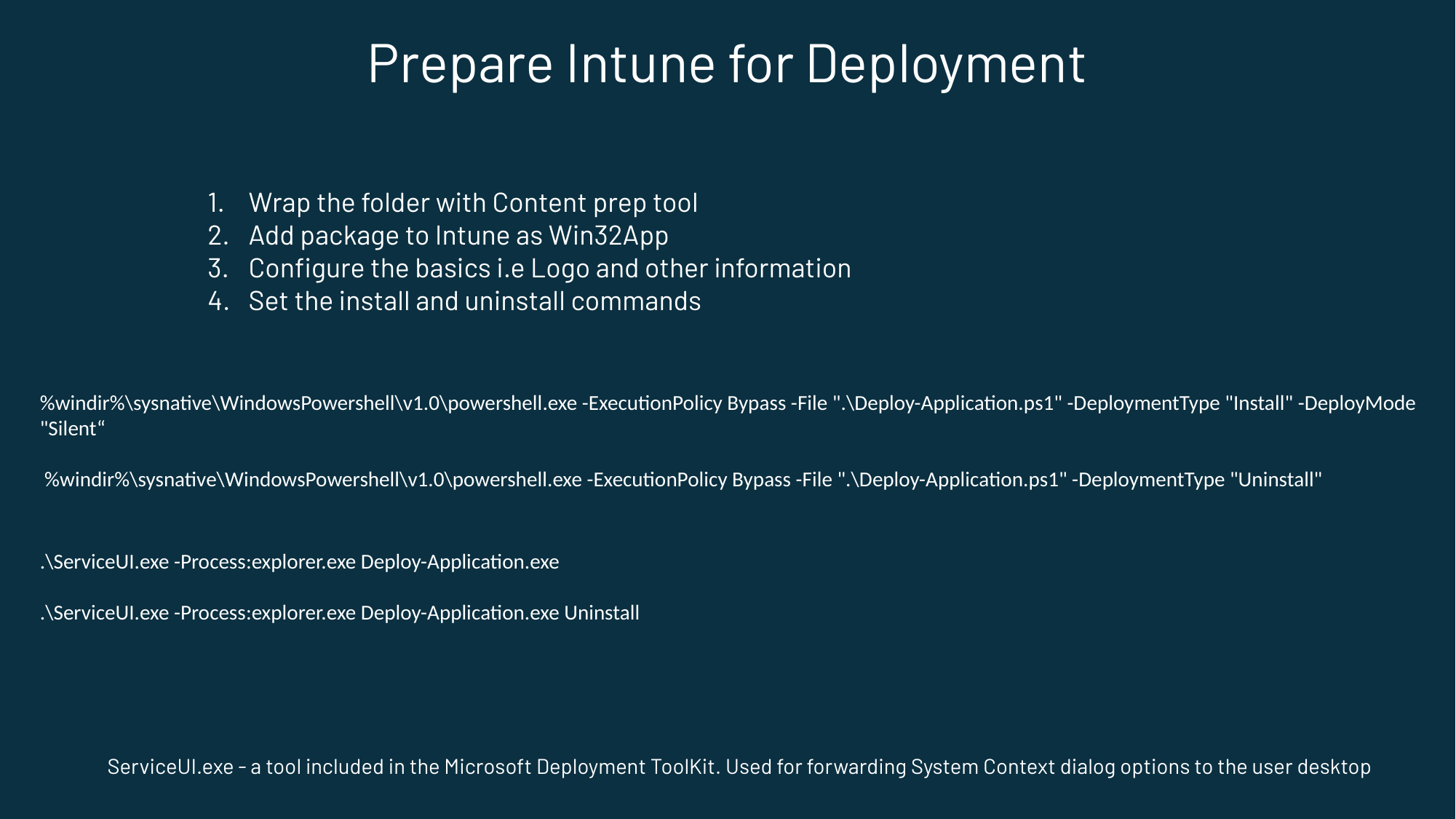

Prepare Intune for Deployment
Wrap the folder with Content prep tool
Add package to Intune as Win32App
Configure the basics i.e Logo and other information
Set the install and uninstall commands

%windir%\sysnative\WindowsPowershell\v1.0\powershell.exe -ExecutionPolicy Bypass -File ".\Deploy-Application.ps1" -DeploymentType "Install" -DeployMode "Silent“

 %windir%\sysnative\WindowsPowershell\v1.0\powershell.exe -ExecutionPolicy Bypass -File ".\Deploy-Application.ps1" -DeploymentType "Uninstall"
.\ServiceUI.exe -Process:explorer.exe Deploy-Application.exe

.\ServiceUI.exe -Process:explorer.exe Deploy-Application.exe Uninstall

ServiceUI.exe - a tool included in the Microsoft Deployment ToolKit. Used for forwarding System Context dialog options to the user desktop